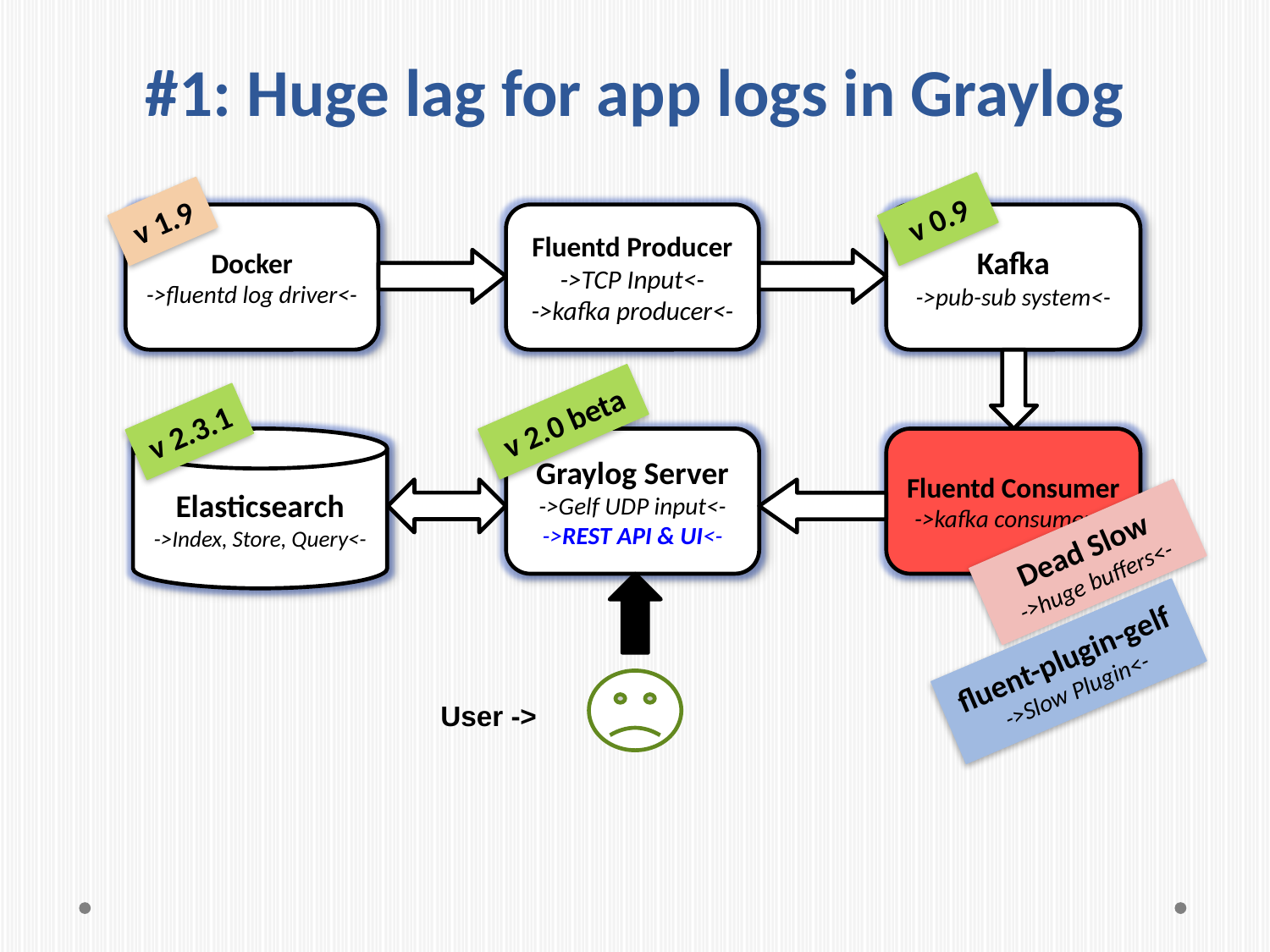

# #1: Huge lag for app logs in Graylog
v 0.9
v 1.9
Docker
->fluentd log driver<-
Fluentd Producer
->TCP Input<-
->kafka producer<-
Kafka
->pub-sub system<-

v 2.0 beta
v 2.3.1
Graylog Server
->Gelf UDP input<-
->REST API & UI<-
Fluentd Consumer
->kafka consumer<-
Elasticsearch
->Index, Store, Query<-

Dead Slow
->huge buffers<-

fluent-plugin-gelf
->Slow Plugin<-

User ->